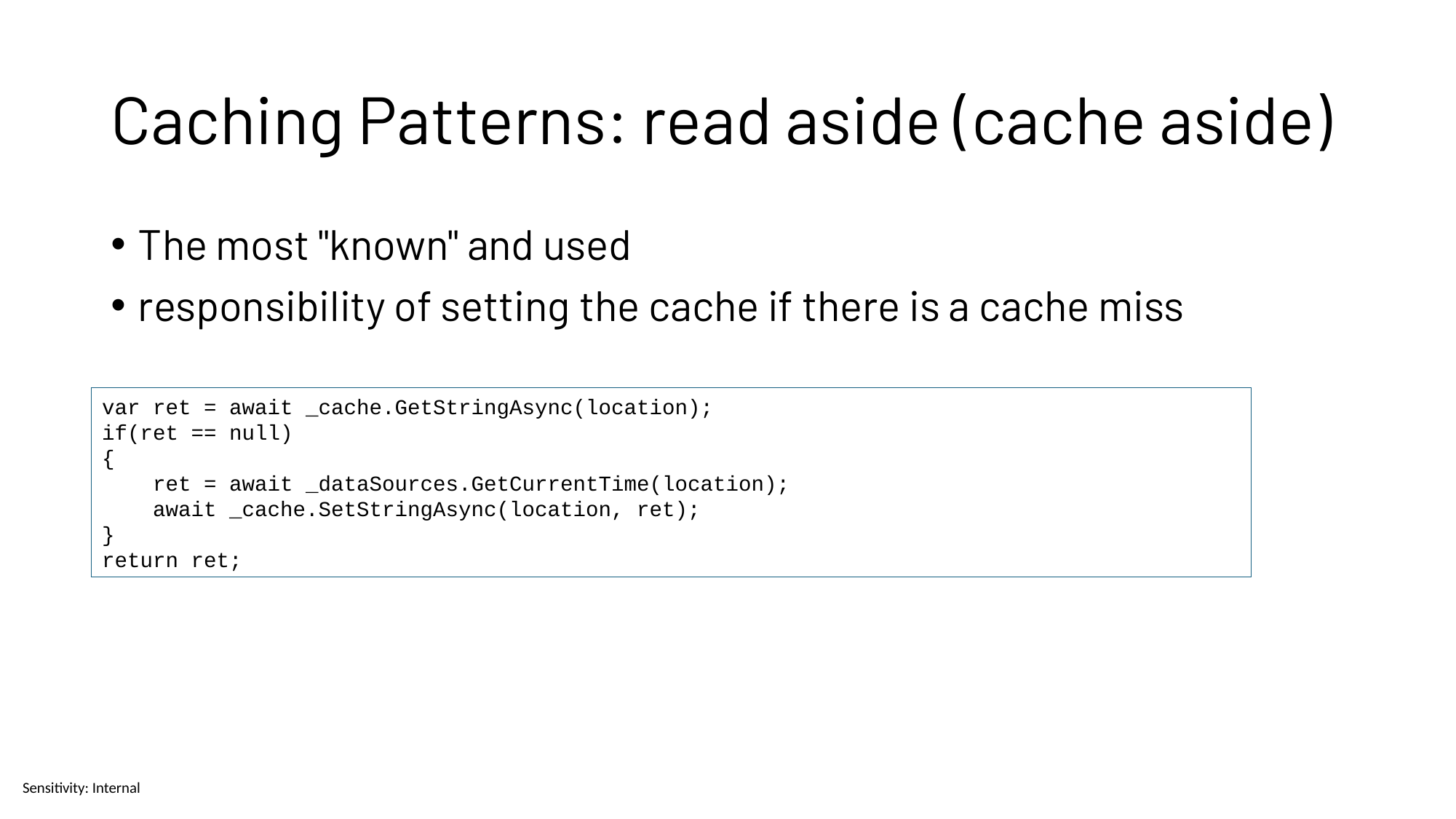

# Caching Patterns: read aside (cache aside)
The most "known" and used
responsibility of setting the cache if there is a cache miss
var ret = await _cache.GetStringAsync(location);
if(ret == null)
{
    ret = await _dataSources.GetCurrentTime(location);
    await _cache.SetStringAsync(location, ret);
}
return ret;